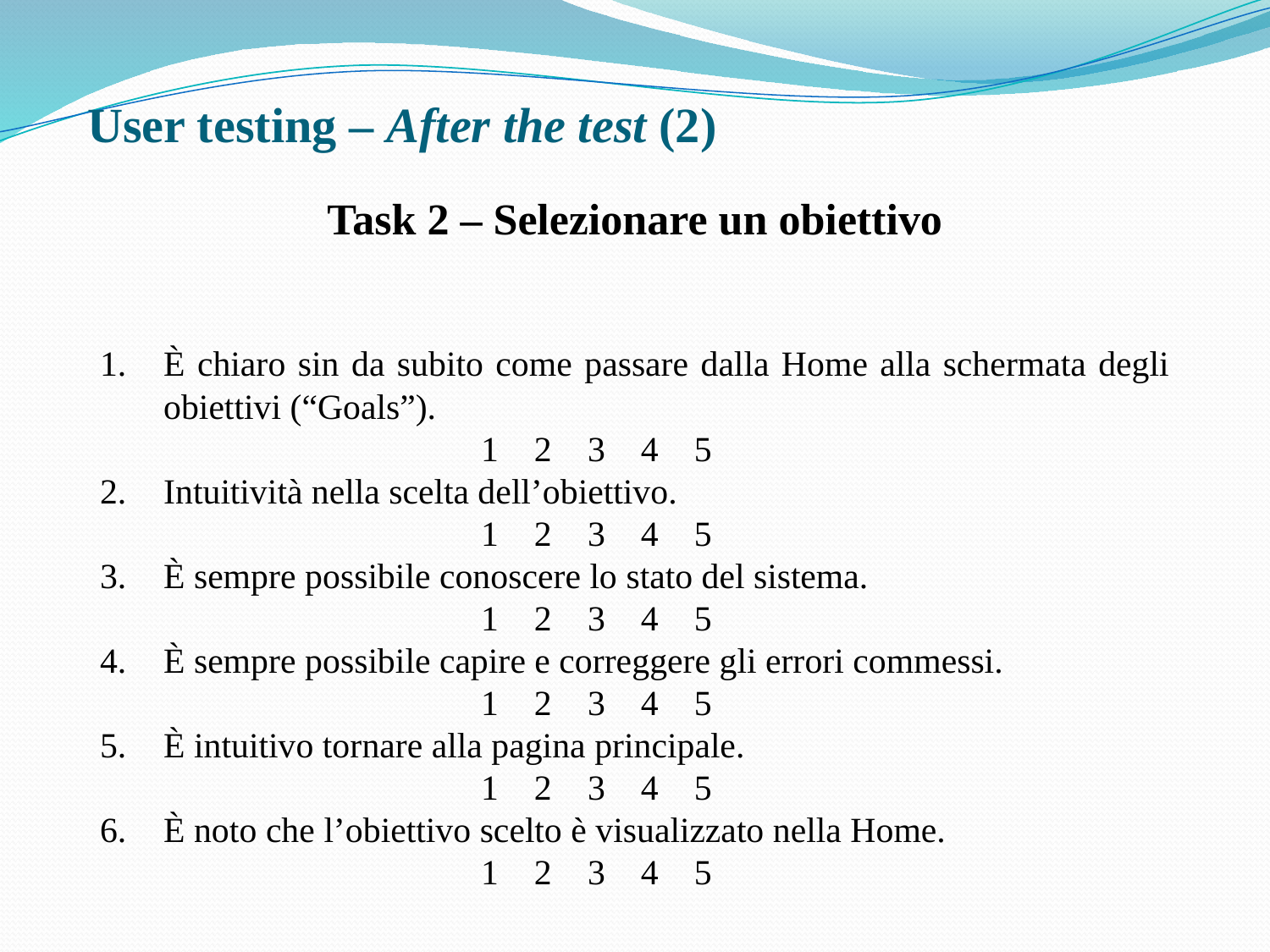

# User testing – After the test (2)
Task 2 – Selezionare un obiettivo

È chiaro sin da subito come passare dalla Home alla schermata degli obiettivi (“Goals”).
			1    2    3    4    5
Intuitività nella scelta dell’obiettivo.
			1    2    3    4    5
È sempre possibile conoscere lo stato del sistema.
			1    2    3    4    5
È sempre possibile capire e correggere gli errori commessi.
			1    2    3    4    5
È intuitivo tornare alla pagina principale.
			1    2    3    4    5
È noto che l’obiettivo scelto è visualizzato nella Home.
			1    2    3    4    5